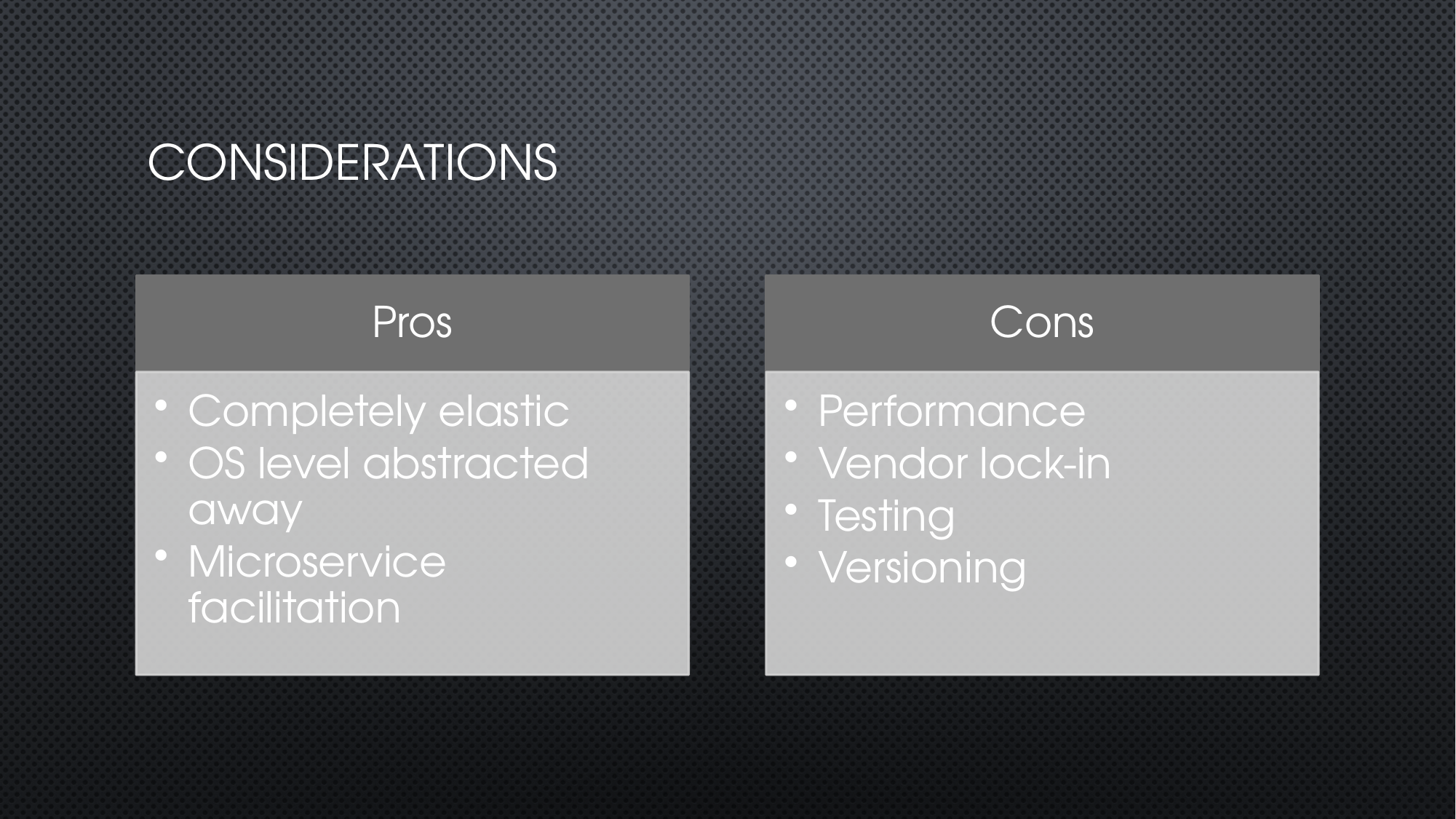

# Considerations
Pros
Completely elastic
OS level abstracted away
Microservice facilitation
Cons
Performance
Vendor lock-in
Testing
Versioning